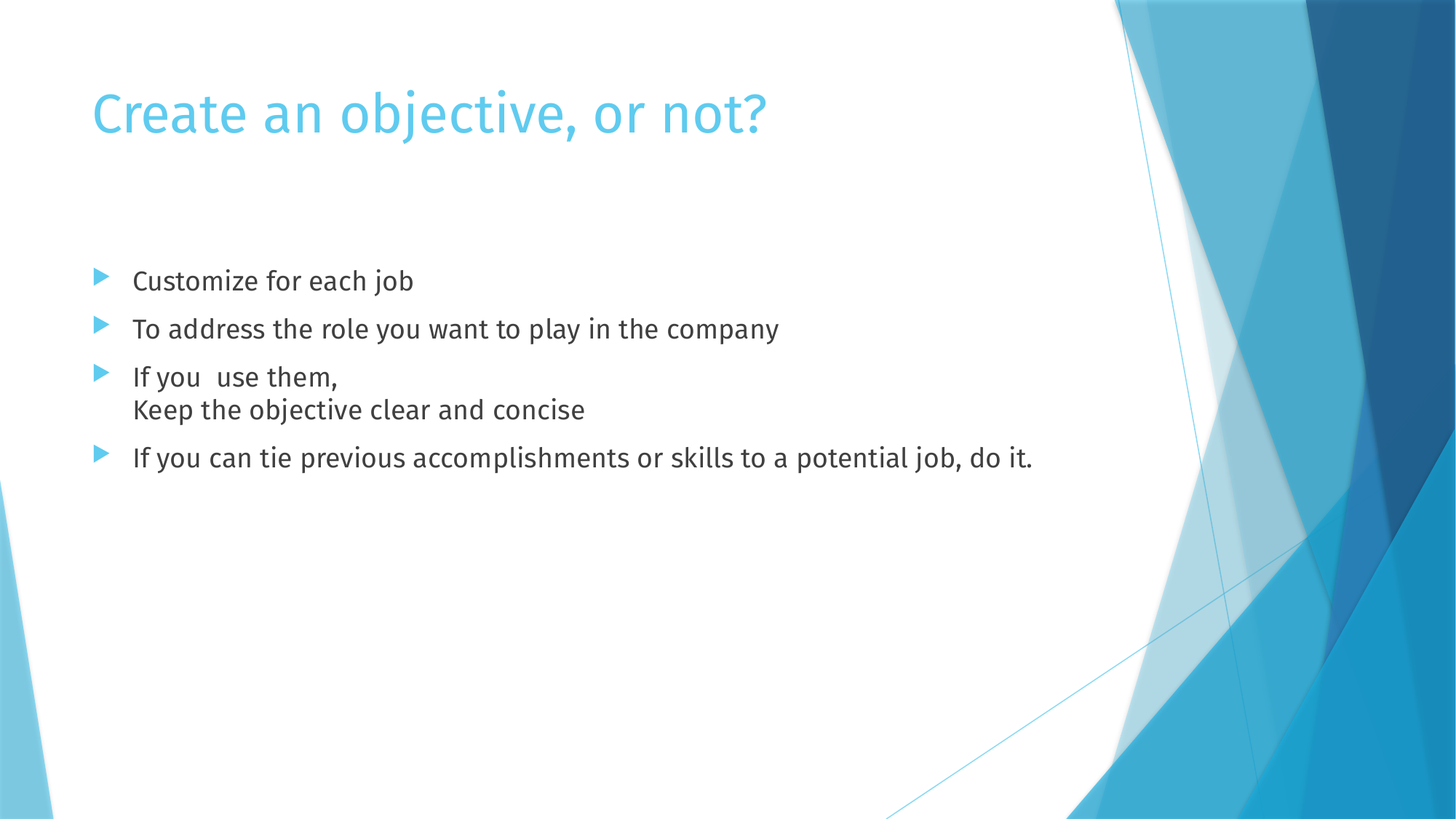

# Create an objective, or not?
Customize for each job
To address the role you want to play in the company
If you  use them,
Keep the objective clear and concise
If you can tie previous accomplishments or skills to a potential job, do it.